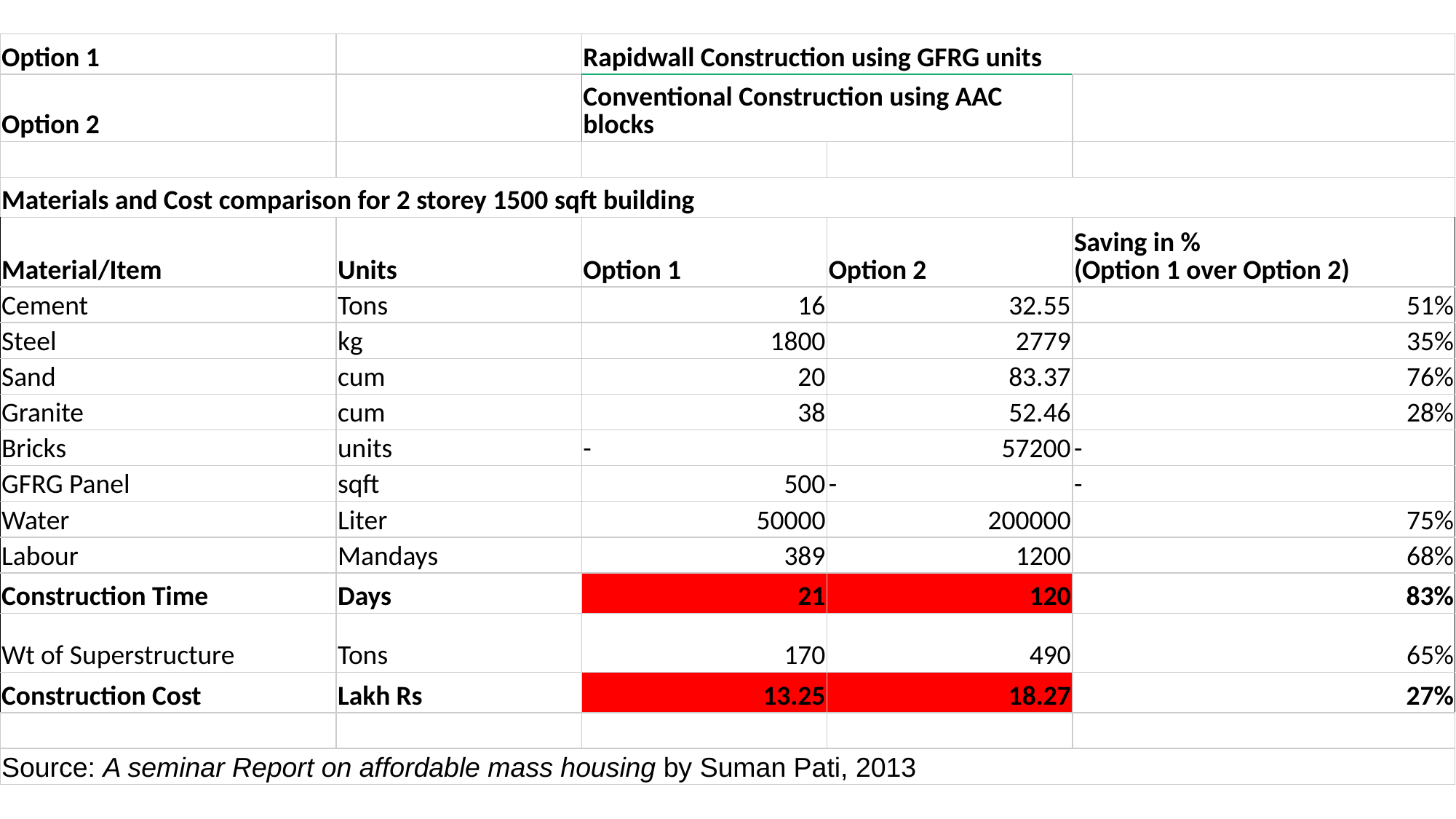

| Option 1 |  | Rapidwall Construction using GFRG units |  |  |
| --- | --- | --- | --- | --- |
| Option 2 |  | Conventional Construction using AAC blocks |  |  |
|  |  |  |  |  |
| Materials and Cost comparison for 2 storey 1500 sqft building |  |  |  |  |
| Material/Item | Units | Option 1 | Option 2 | Saving in % (Option 1 over Option 2) |
| Cement | Tons | 16 | 32.55 | 51% |
| Steel | kg | 1800 | 2779 | 35% |
| Sand | cum | 20 | 83.37 | 76% |
| Granite | cum | 38 | 52.46 | 28% |
| Bricks | units | - | 57200 | - |
| GFRG Panel | sqft | 500 | - | - |
| Water | Liter | 50000 | 200000 | 75% |
| Labour | Mandays | 389 | 1200 | 68% |
| Construction Time | Days | 21 | 120 | 83% |
| Wt of Superstructure | Tons | 170 | 490 | 65% |
| Construction Cost | Lakh Rs | 13.25 | 18.27 | 27% |
|  |  |  |  |  |
| Source: A seminar Report on affordable mass housing by Suman Pati, 2013 |  |  |  |  |